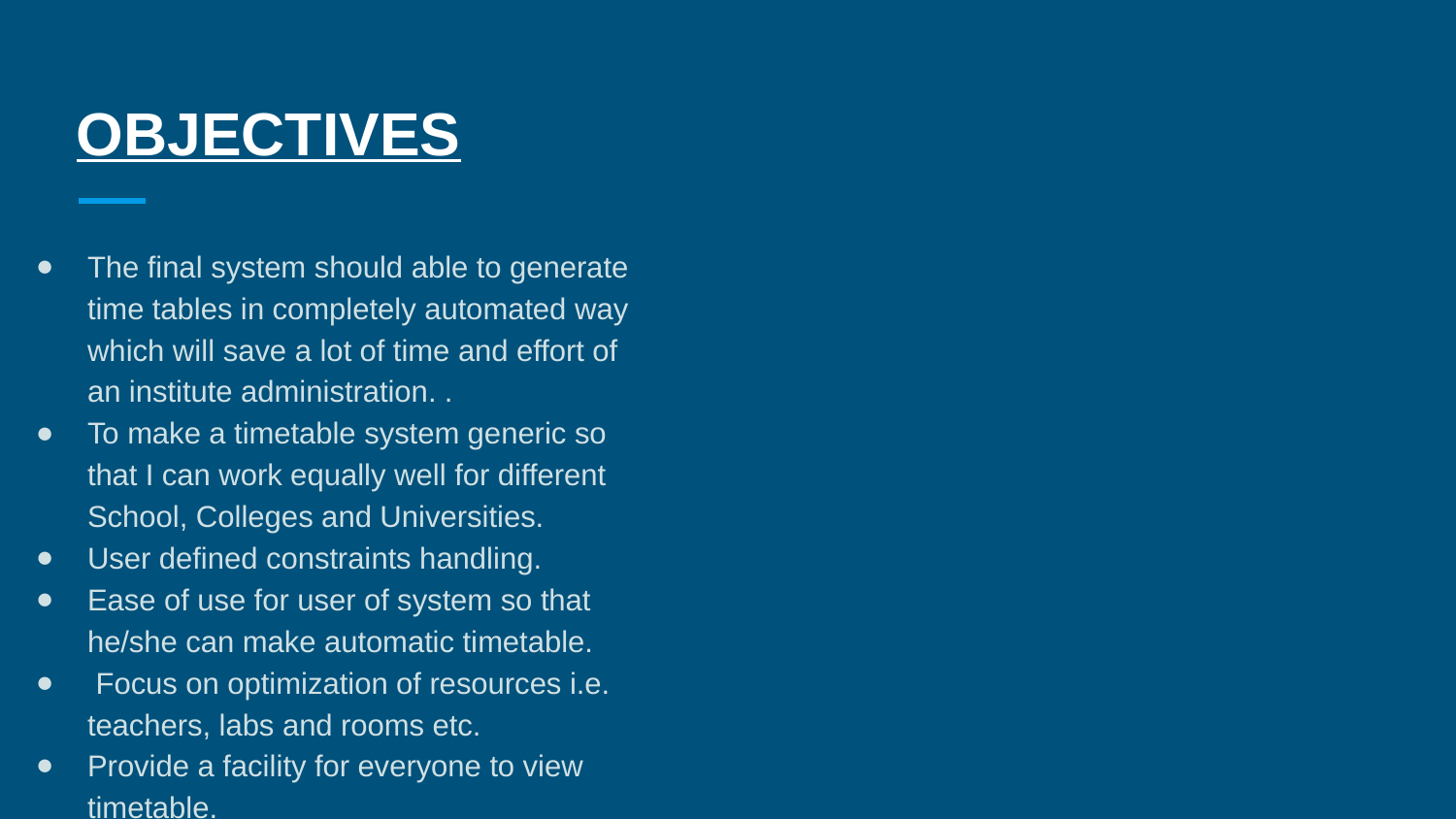

# OBJECTIVES
The final system should able to generate time tables in completely automated way which will save a lot of time and effort of an institute administration. .
To make a timetable system generic so that I can work equally well for different School, Colleges and Universities.
User defined constraints handling.
Ease of use for user of system so that he/she can make automatic timetable.
 Focus on optimization of resources i.e. teachers, labs and rooms etc.
Provide a facility for everyone to view timetable.
 Generate multiple useful views from time table.